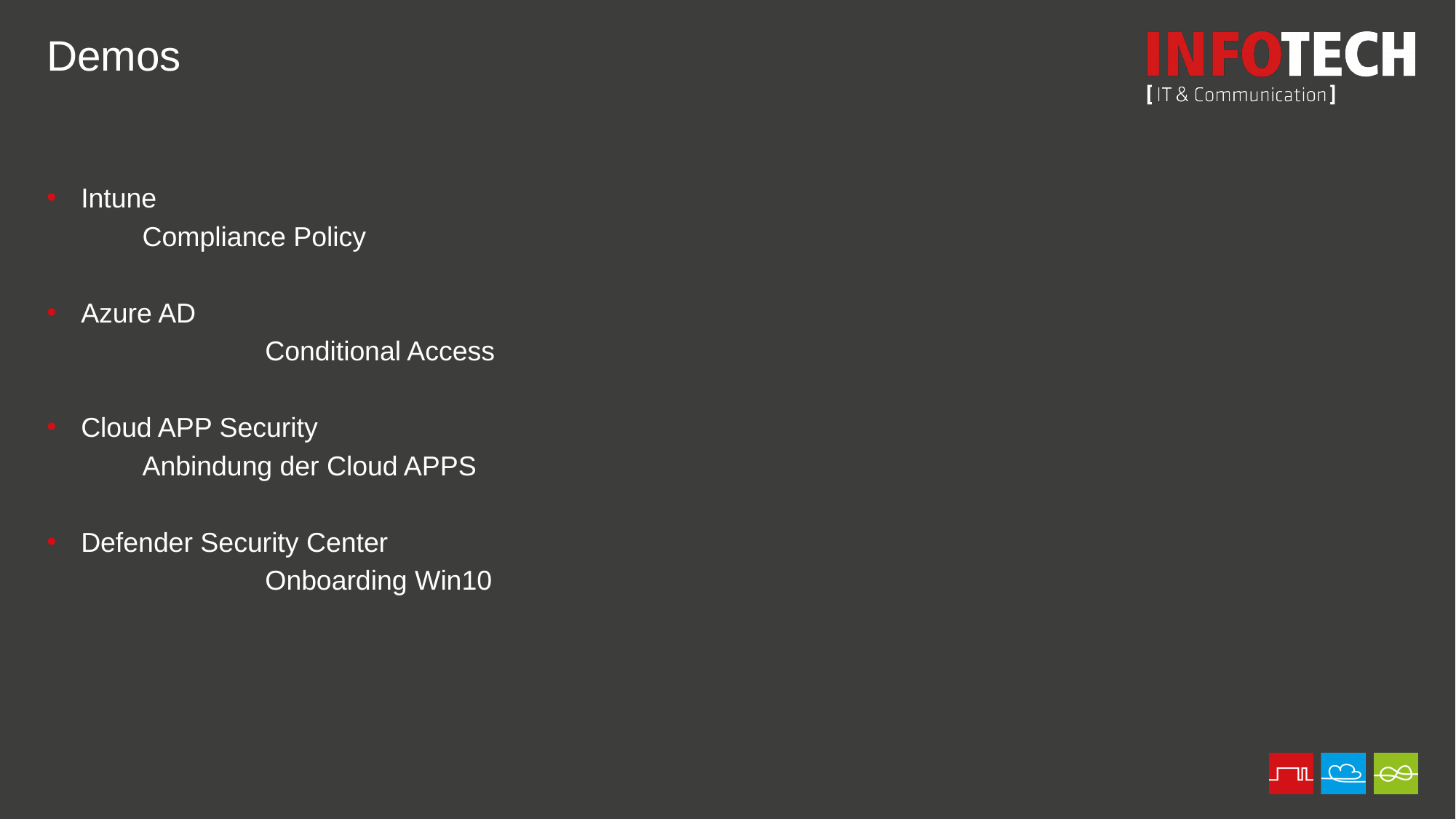

Demos
Intune
Compliance Policy

Azure AD
		Conditional Access

Cloud APP Security
Anbindung der Cloud APPS

Defender Security Center
		Onboarding Win10